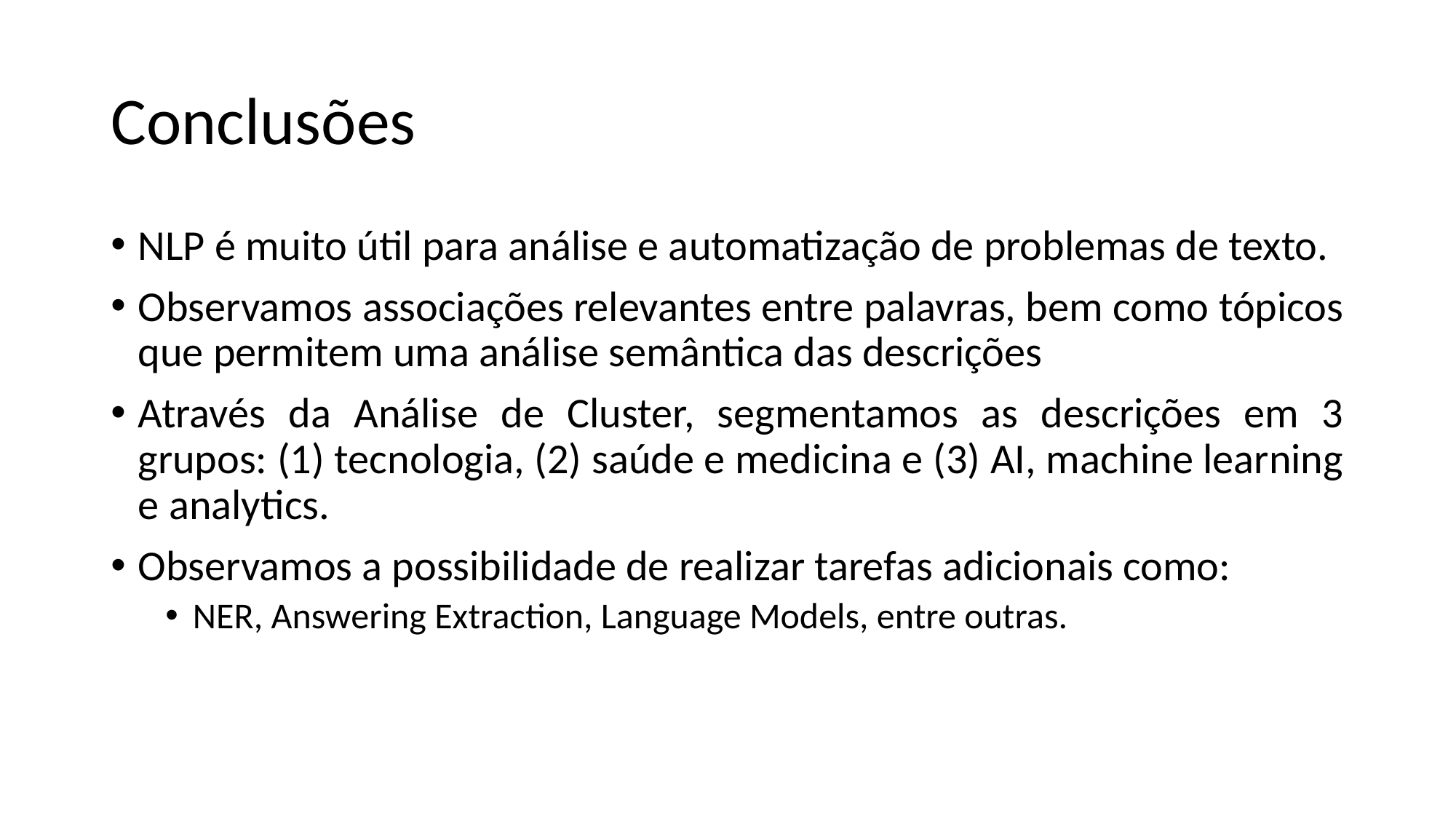

# Conclusões
NLP é muito útil para análise e automatização de problemas de texto.
Observamos associações relevantes entre palavras, bem como tópicos que permitem uma análise semântica das descrições
Através da Análise de Cluster, segmentamos as descrições em 3 grupos: (1) tecnologia, (2) saúde e medicina e (3) AI, machine learning e analytics.
Observamos a possibilidade de realizar tarefas adicionais como:
NER, Answering Extraction, Language Models, entre outras.